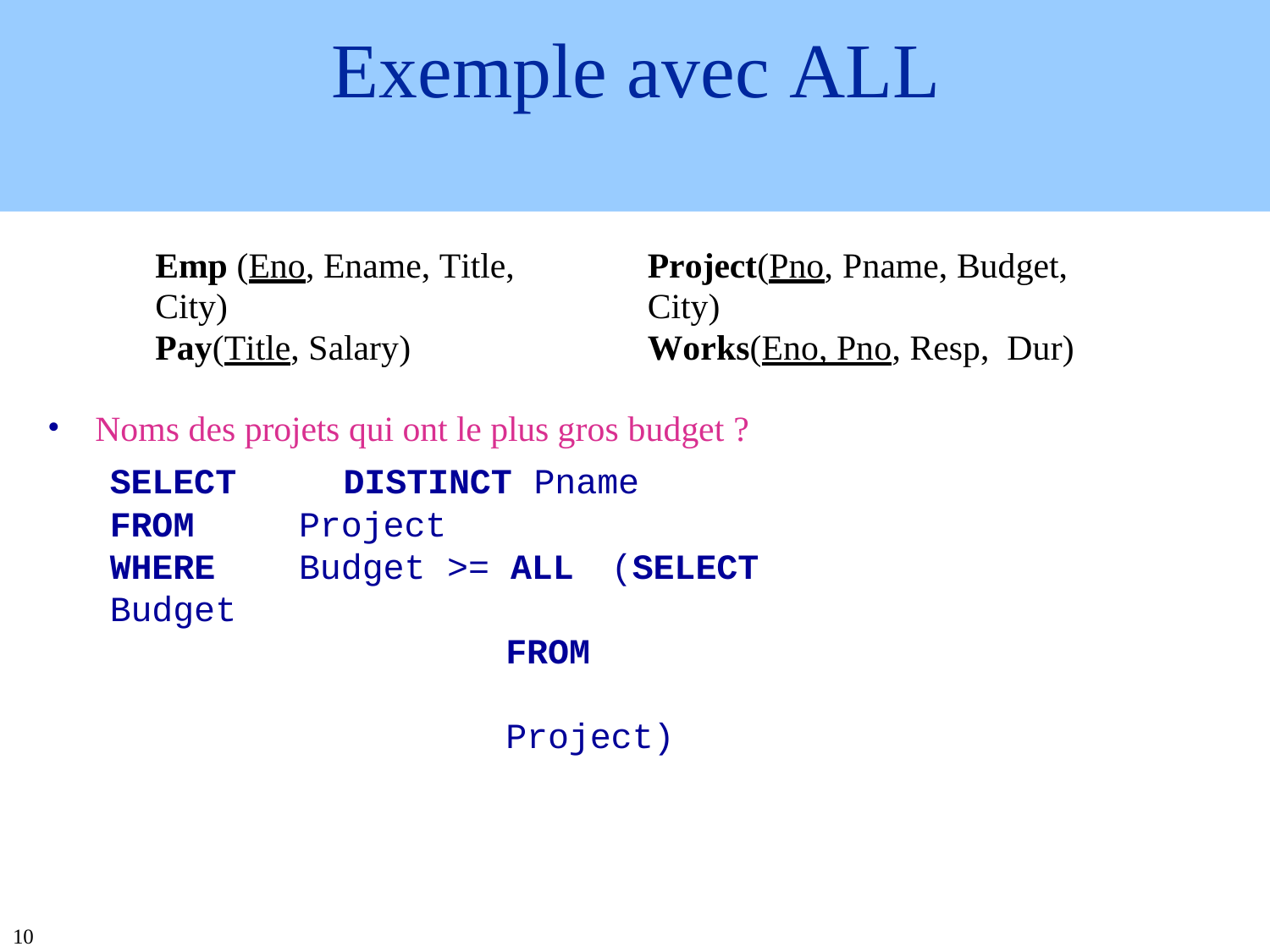

# Exemple avec ALL
Emp (Eno, Ename, Title, City)
Pay(Title, Salary)
Project(Pno, Pname, Budget, City)
Works(Eno, Pno, Resp,  Dur)
Noms des projets qui ont le plus gros budget ?
SELECT	DISTINCT	Pname
FROM	Project
WHERE	Budget	>=	ALL	(SELECT	Budget
FROM	Project)
10